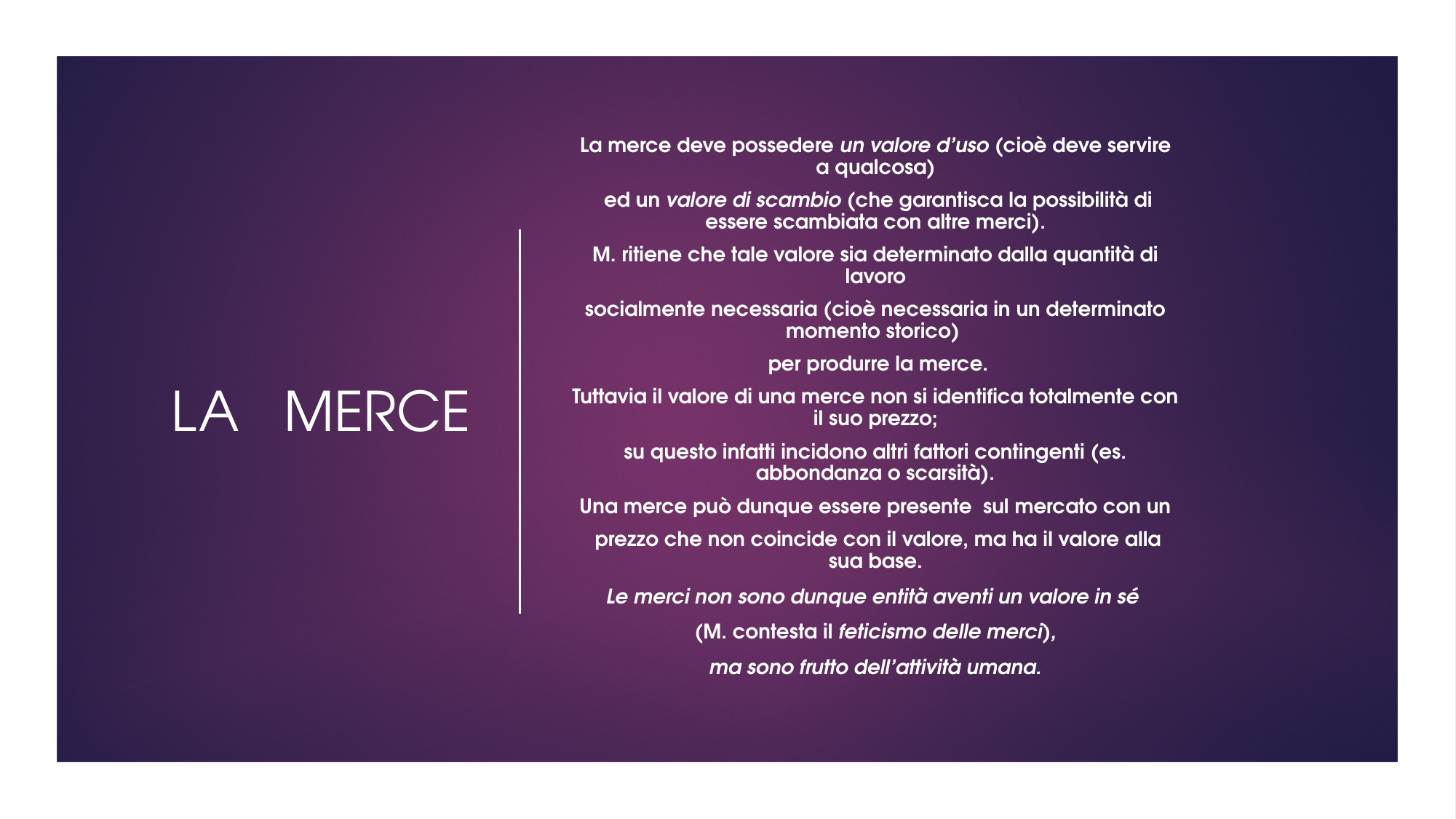

# LA   MERCE
La merce deve possedere un valore d’uso (cioè deve servire a qualcosa)
 ed un valore di scambio (che garantisca la possibilità di essere scambiata con altre merci).
M. ritiene che tale valore sia determinato dalla quantità di lavoro
socialmente necessaria (cioè necessaria in un determinato momento storico)
 per produrre la merce.
Tuttavia il valore di una merce non si identifica totalmente con il suo prezzo;
su questo infatti incidono altri fattori contingenti (es. abbondanza o scarsità).
Una merce può dunque essere presente  sul mercato con un
 prezzo che non coincide con il valore, ma ha il valore alla sua base.
Le merci non sono dunque entità aventi un valore in sé
(M. contesta il feticismo delle merci),
ma sono frutto dell’attività umana.